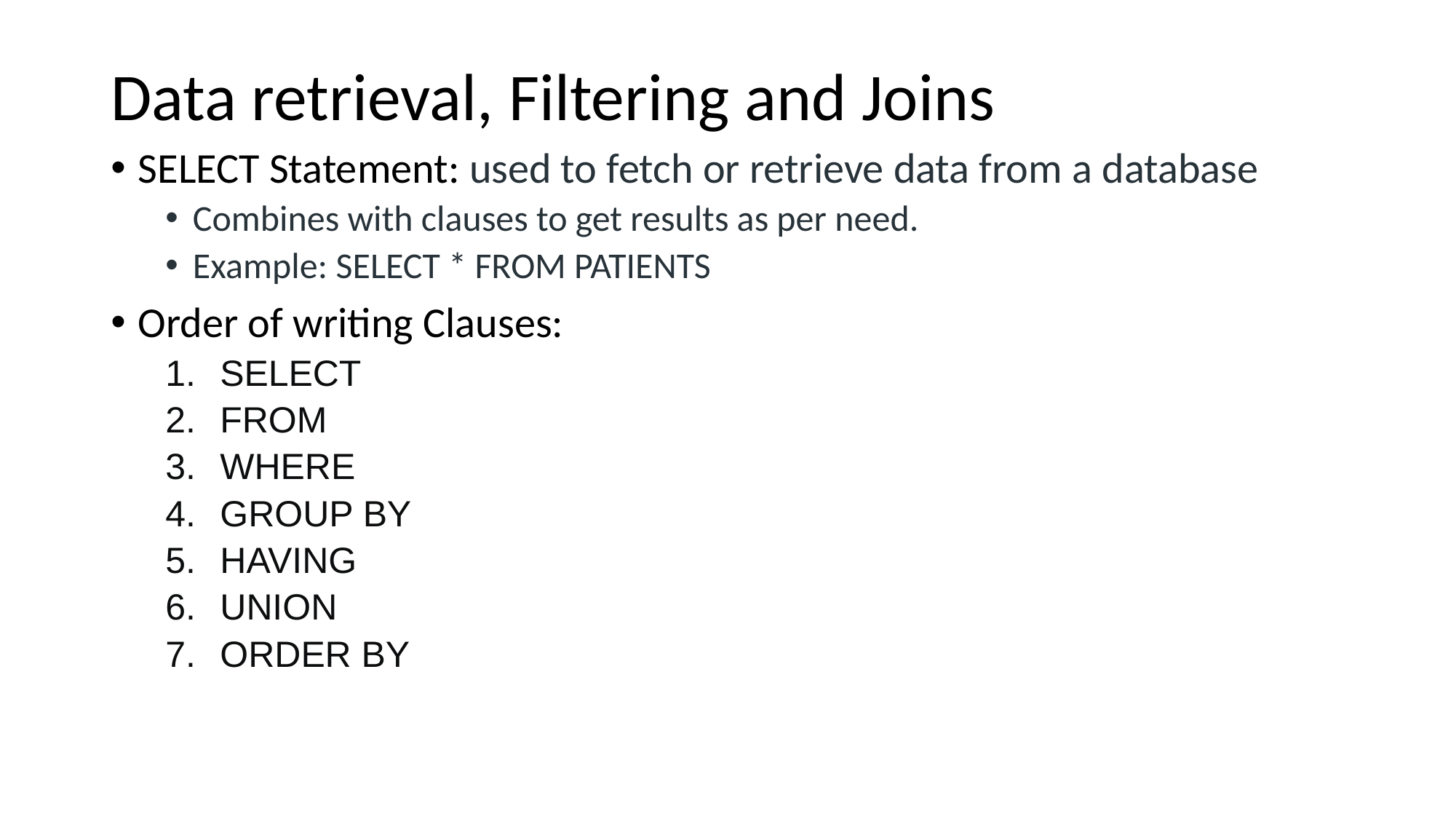

# Data retrieval, Filtering and Joins
SELECT Statement: used to fetch or retrieve data from a database
Combines with clauses to get results as per need.
Example: SELECT * FROM PATIENTS
Order of writing Clauses:
SELECT
FROM
WHERE
GROUP BY
HAVING
UNION
ORDER BY